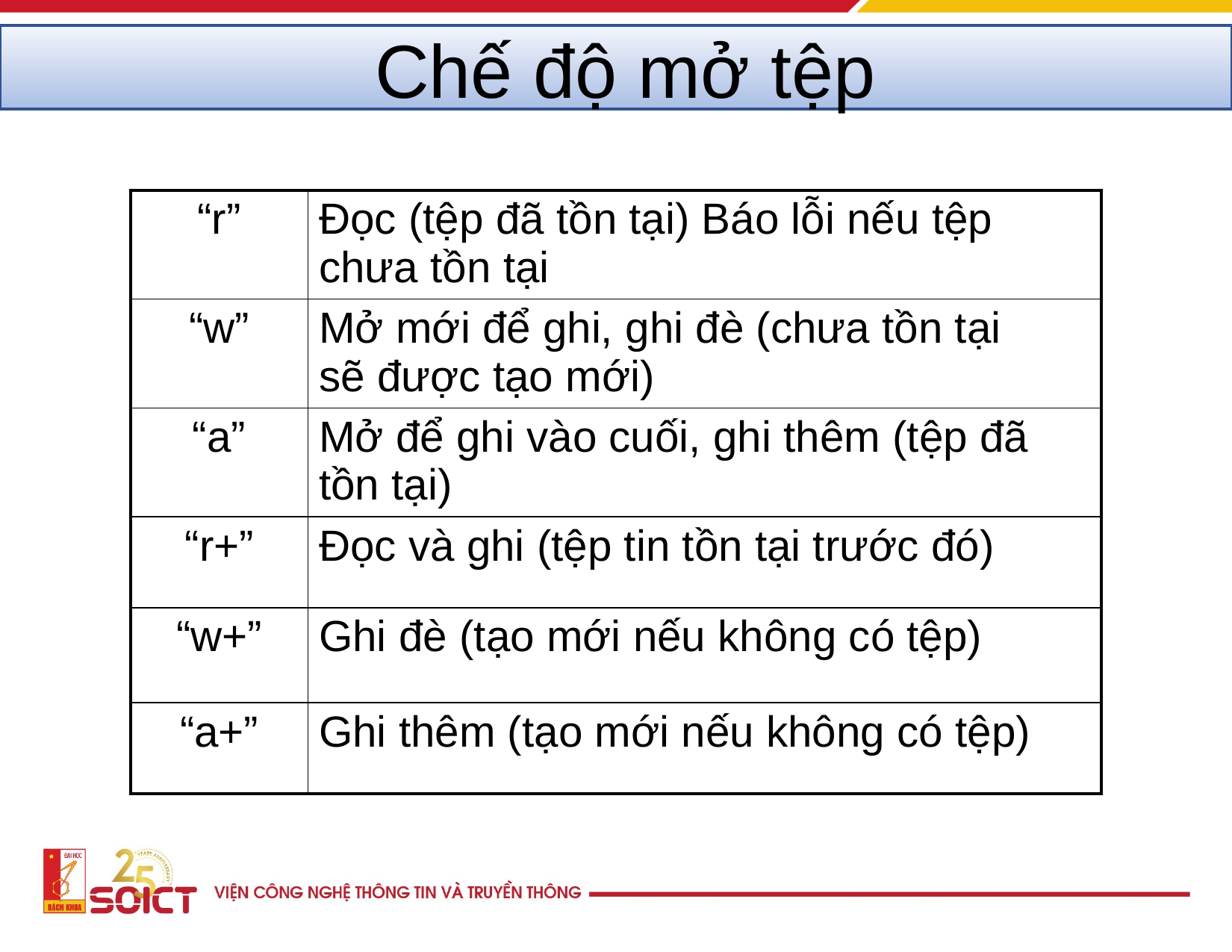

# Chế độ mở tệp
| “r” | Đọc (tệp đã tồn tại) Báo lỗi nếu tệp chưa tồn tại |
| --- | --- |
| “w” | Mở mới để ghi, ghi đè (chưa tồn tại sẽ được tạo mới) |
| “a” | Mở để ghi vào cuối, ghi thêm (tệp đã tồn tại) |
| “r+” | Đọc và ghi (tệp tin tồn tại trước đó) |
| “w+” | Ghi đè (tạo mới nếu không có tệp) |
| “a+” | Ghi thêm (tạo mới nếu không có tệp) |